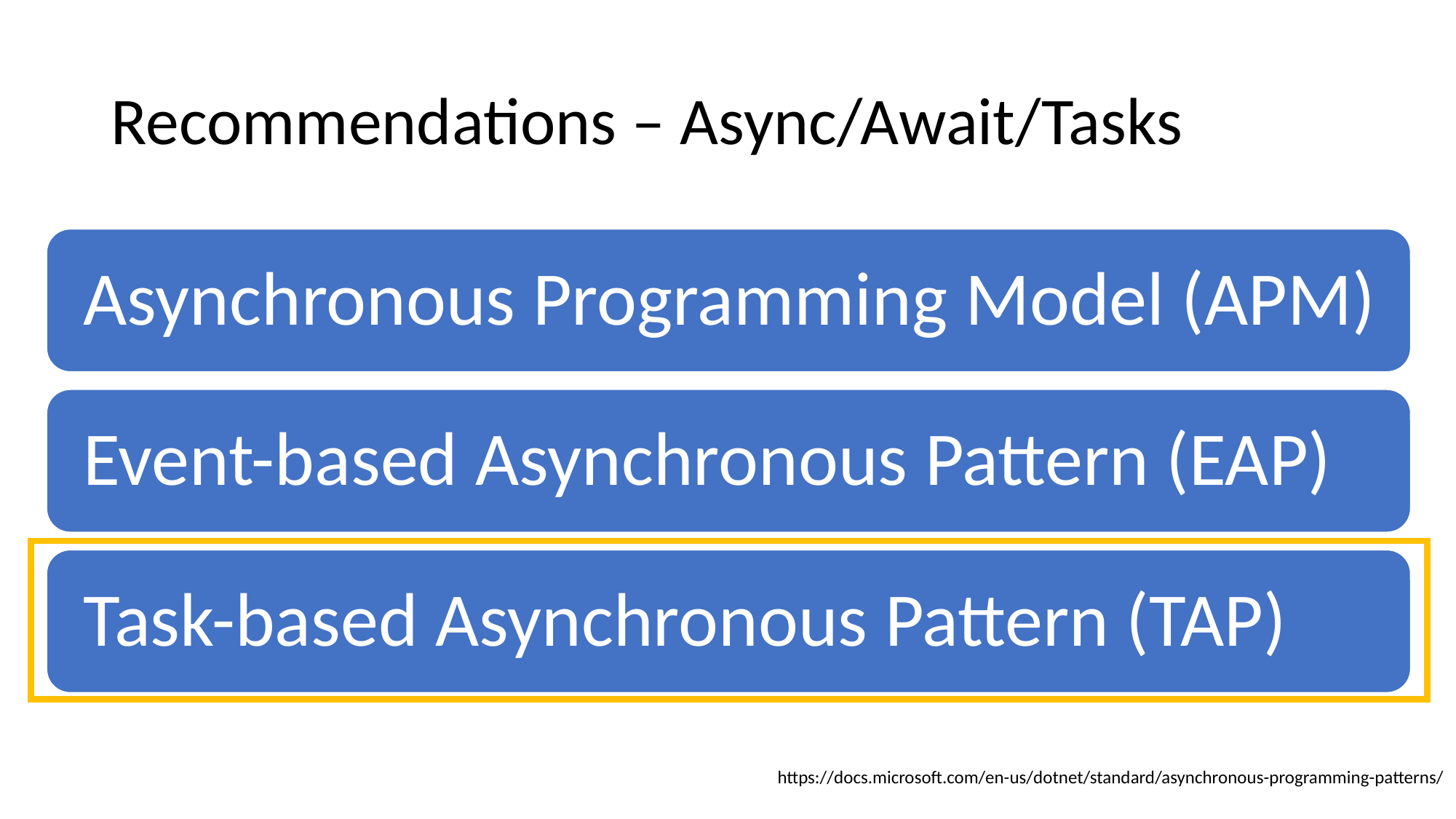

# Recommendations – Async/Await/Tasks
Asynchronous Programming Model (APM)
Event-based Asynchronous Pattern (EAP)
Task-based Asynchronous Pattern (TAP)

https://docs.microsoft.com/en-us/dotnet/standard/asynchronous-programming-patterns/